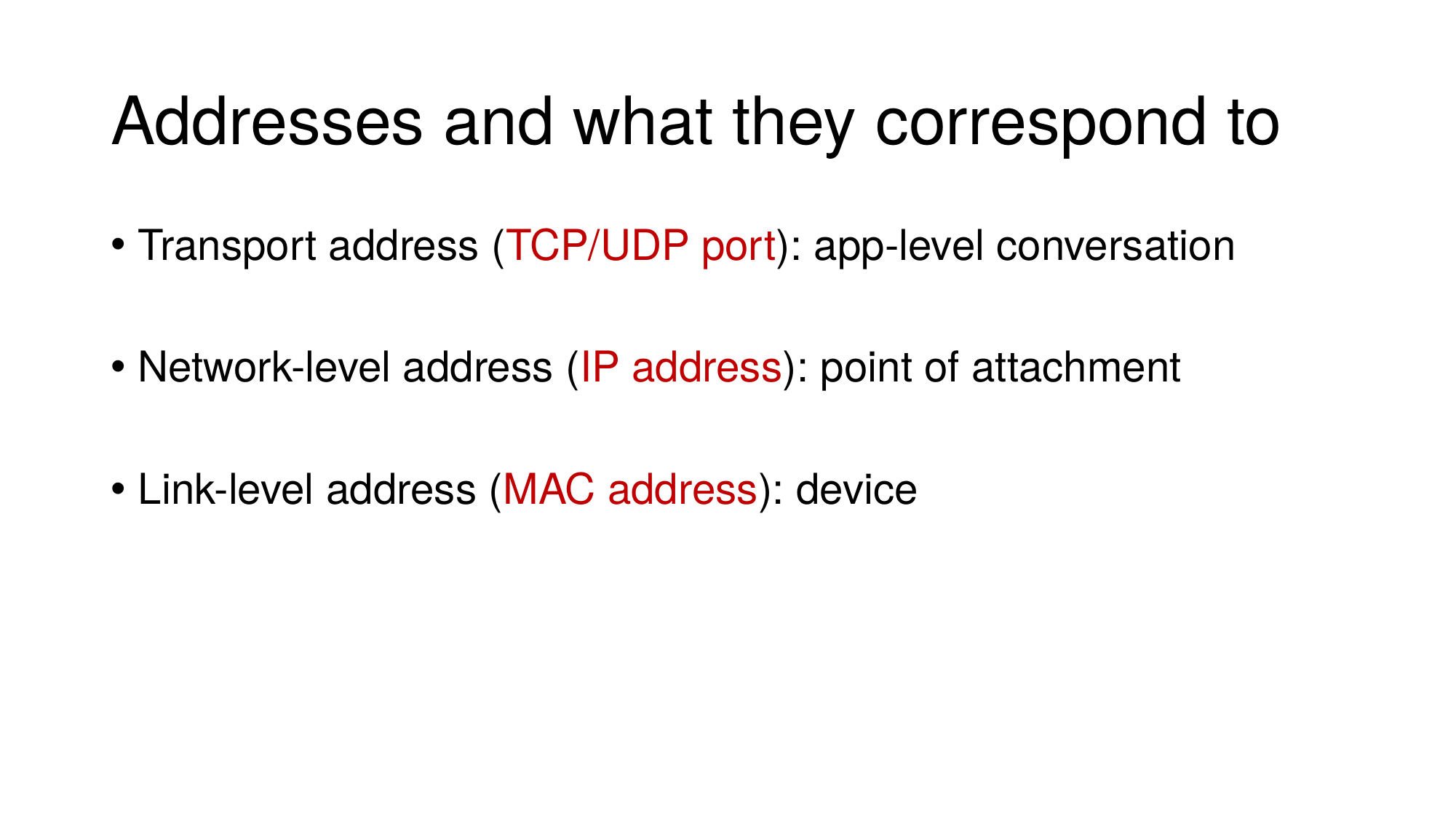

# Addresses and what they correspond to
Transport address (TCP/UDP port): app-level conversation

Network-level address (IP address): point of attachment

Link-level address (MAC address): device